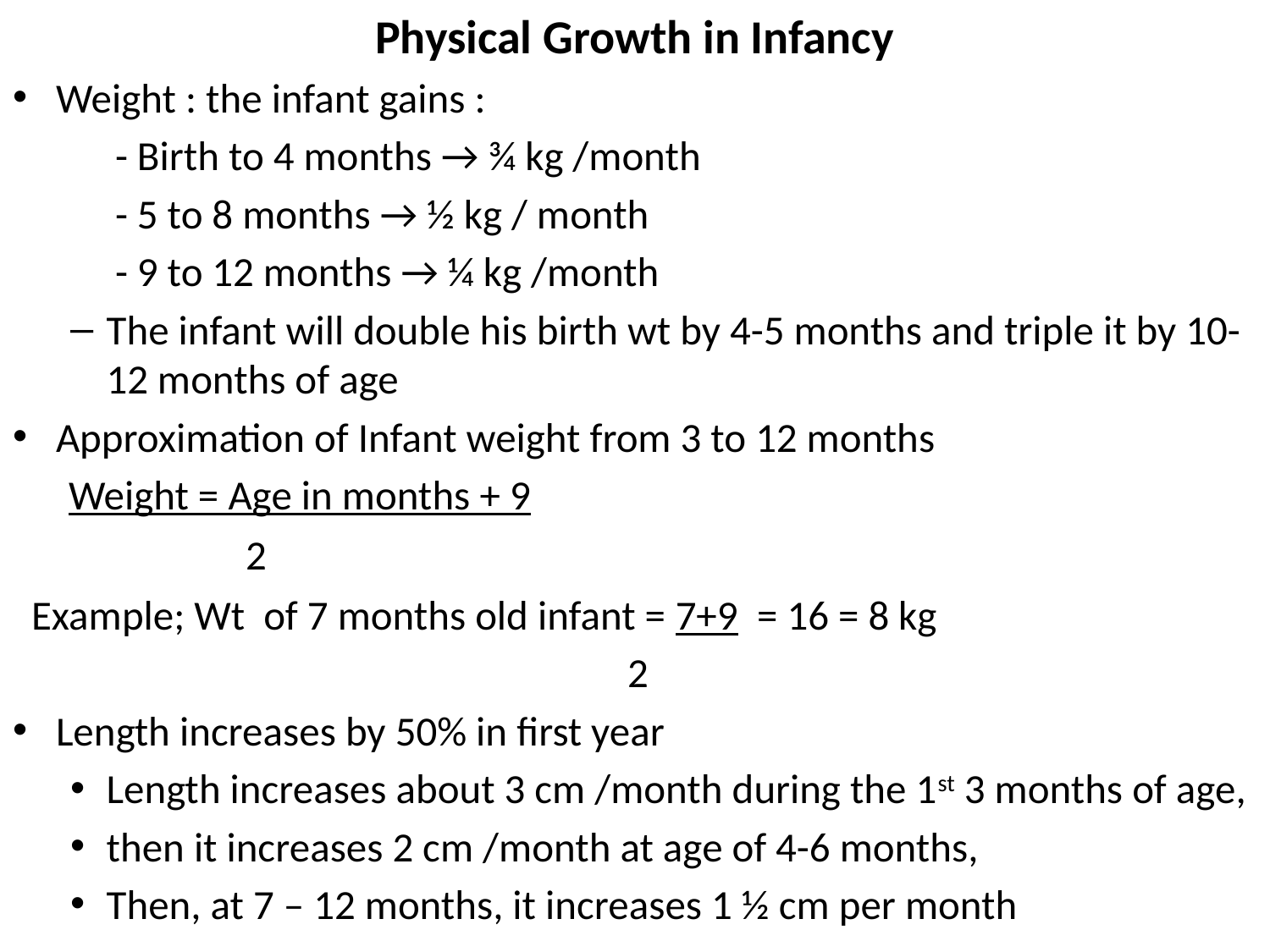

Physical Growth in Infancy
Weight : the infant gains :
           - Birth to 4 months → ¾ kg /month
           - 5 to 8 months → ½ kg / month
           - 9 to 12 months → ¼ kg /month
The infant will double his birth wt by 4-5 months and triple it by 10-12 months of age
Approximation of Infant weight from 3 to 12 months
      Weight = Age in months + 9
                         2
  Example; Wt  of 7 months old infant = 7+9  = 16 = 8 kg
                                                                  2
Length increases by 50% in first year
Length increases about 3 cm /month during the 1st 3 months of age,
then it increases 2 cm /month at age of 4-6 months,
Then, at 7 – 12 months, it increases 1 ½ cm per month